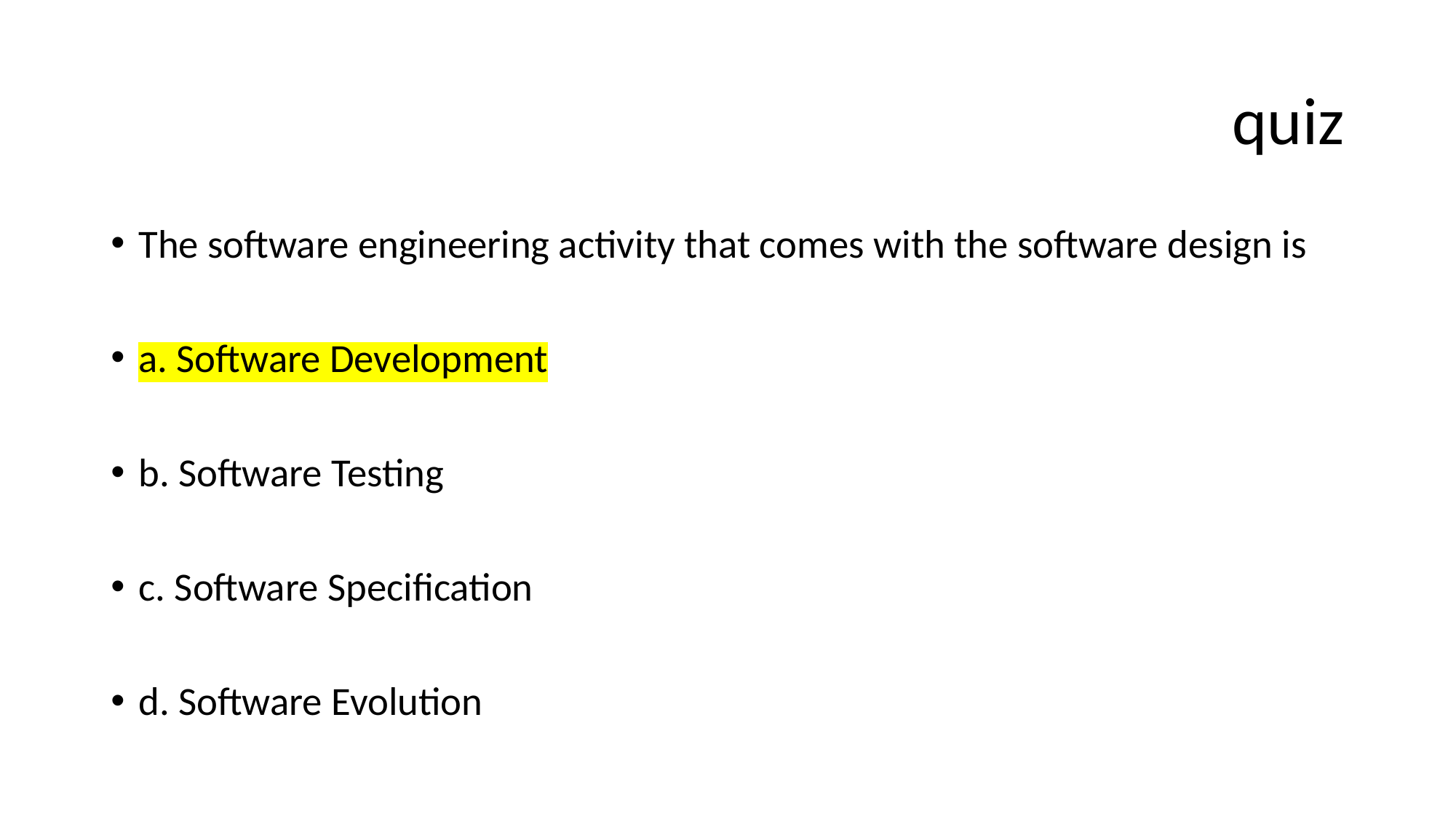

# quiz
The software engineering activity that comes with the software design is

a. Software Development

b. Software Testing

c. Software Specification

d. Software Evolution